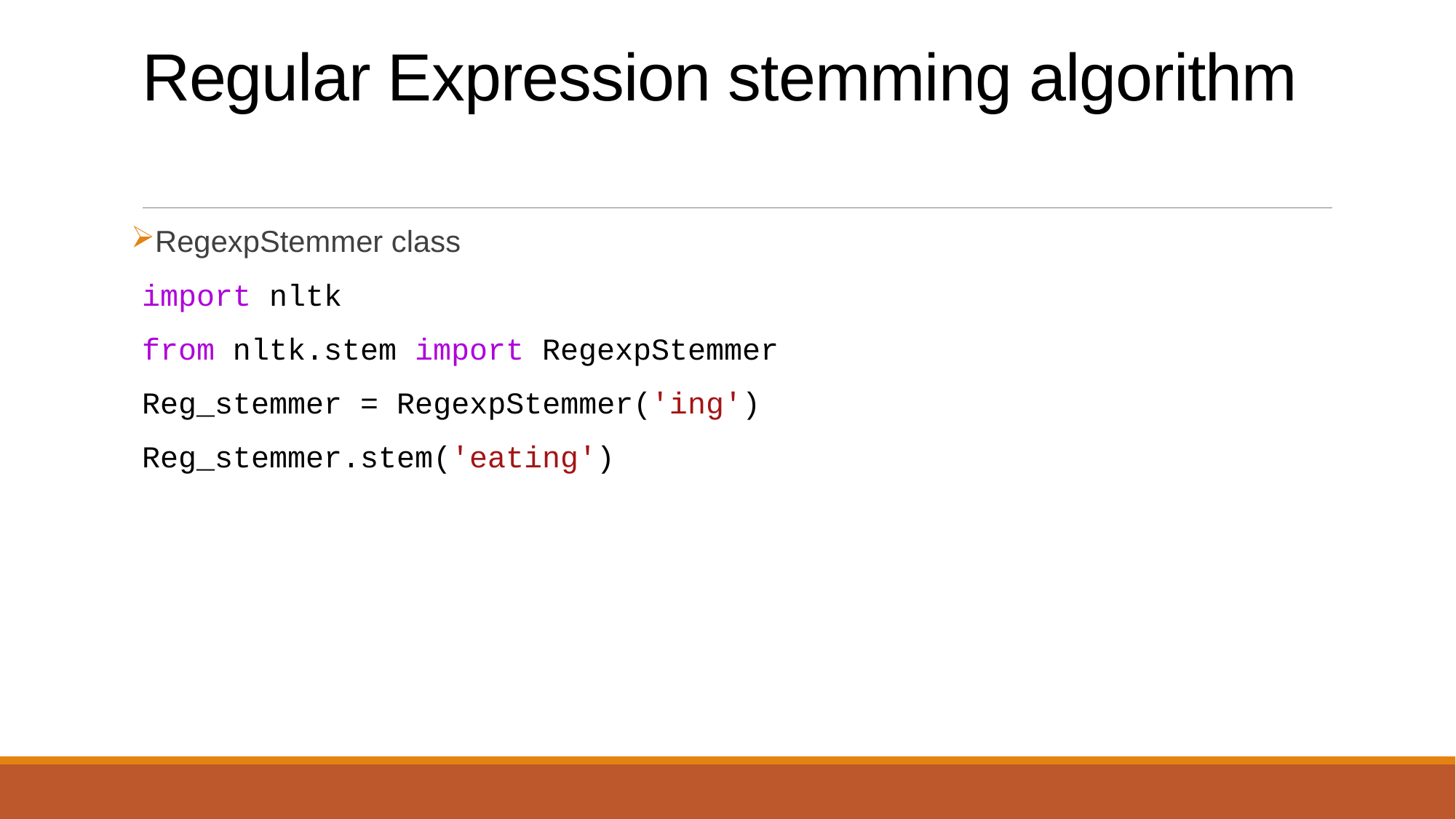

# Regular Expression stemming algorithm
RegexpStemmer class
import nltk
from nltk.stem import RegexpStemmer
Reg_stemmer = RegexpStemmer('ing')
Reg_stemmer.stem('eating')